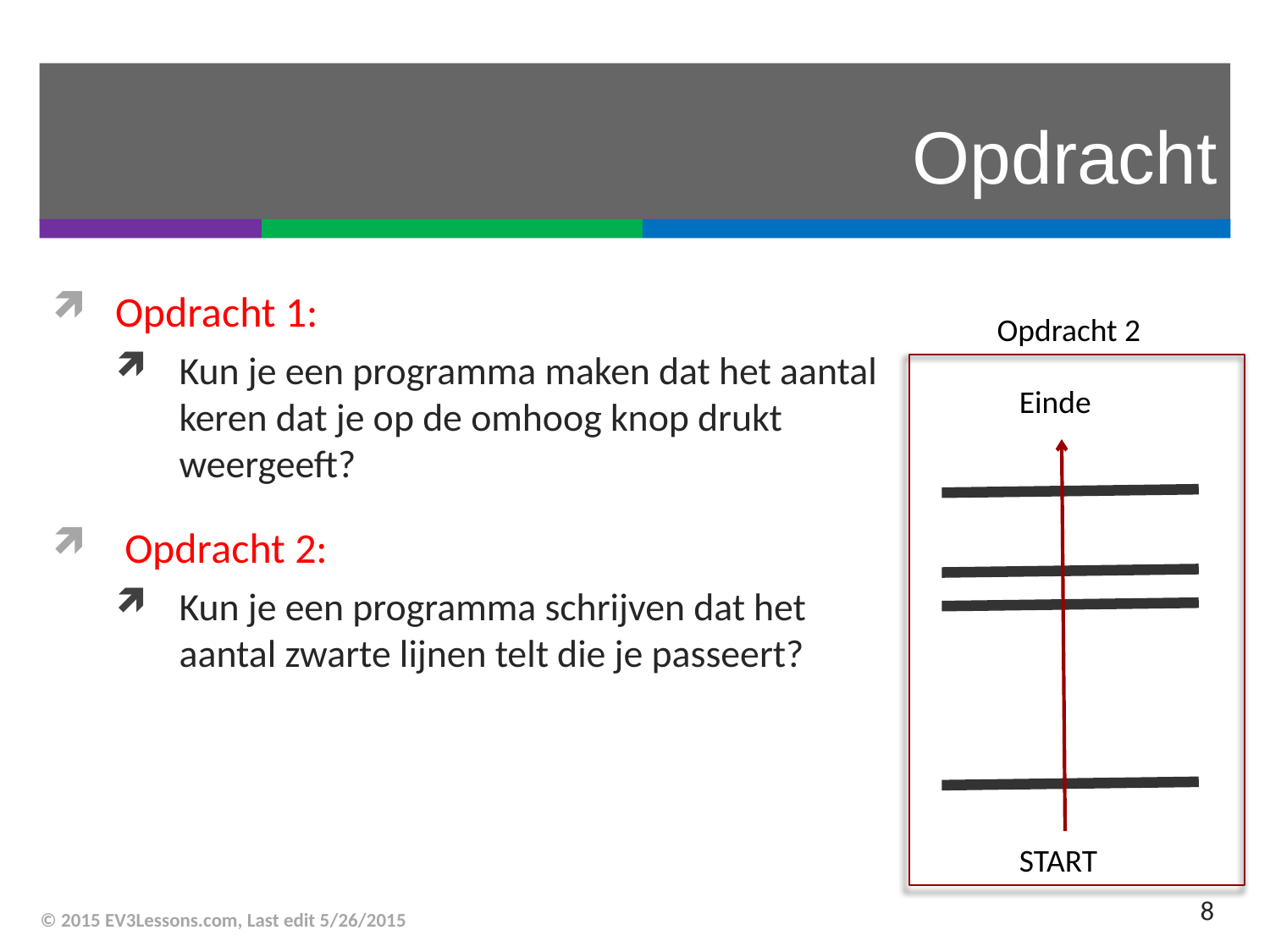

# Opdracht
Opdracht 1:
Kun je een programma maken dat het aantal keren dat je op de omhoog knop drukt weergeeft?
 Opdracht 2:
Kun je een programma schrijven dat het aantal zwarte lijnen telt die je passeert?
Opdracht 2

Einde
START
8
© 2015 EV3Lessons.com, Last edit 5/26/2015